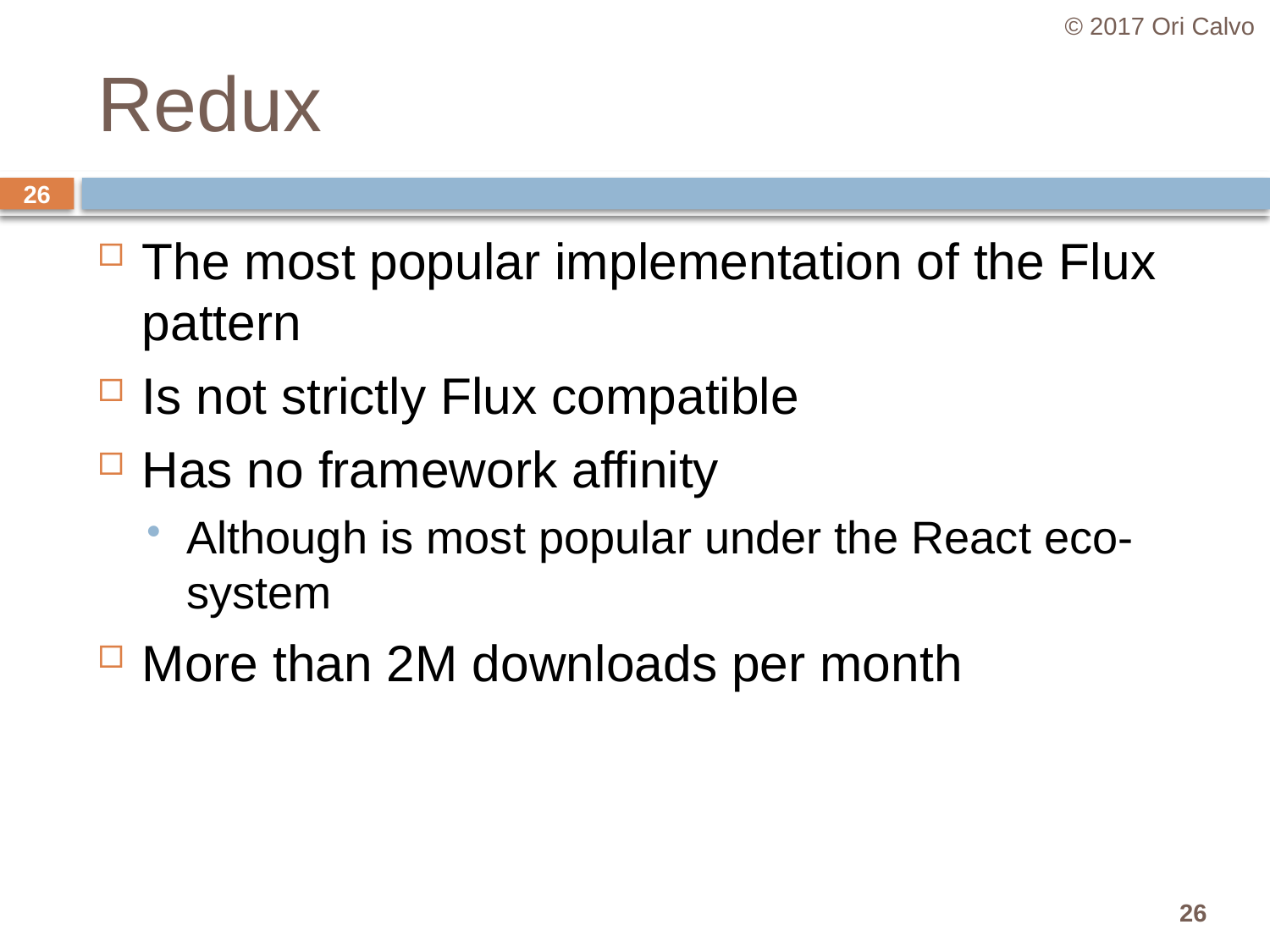

© 2017 Ori Calvo
# Redux
26
The most popular implementation of the Flux pattern
Is not strictly Flux compatible
Has no framework affinity
Although is most popular under the React eco-system
More than 2M downloads per month